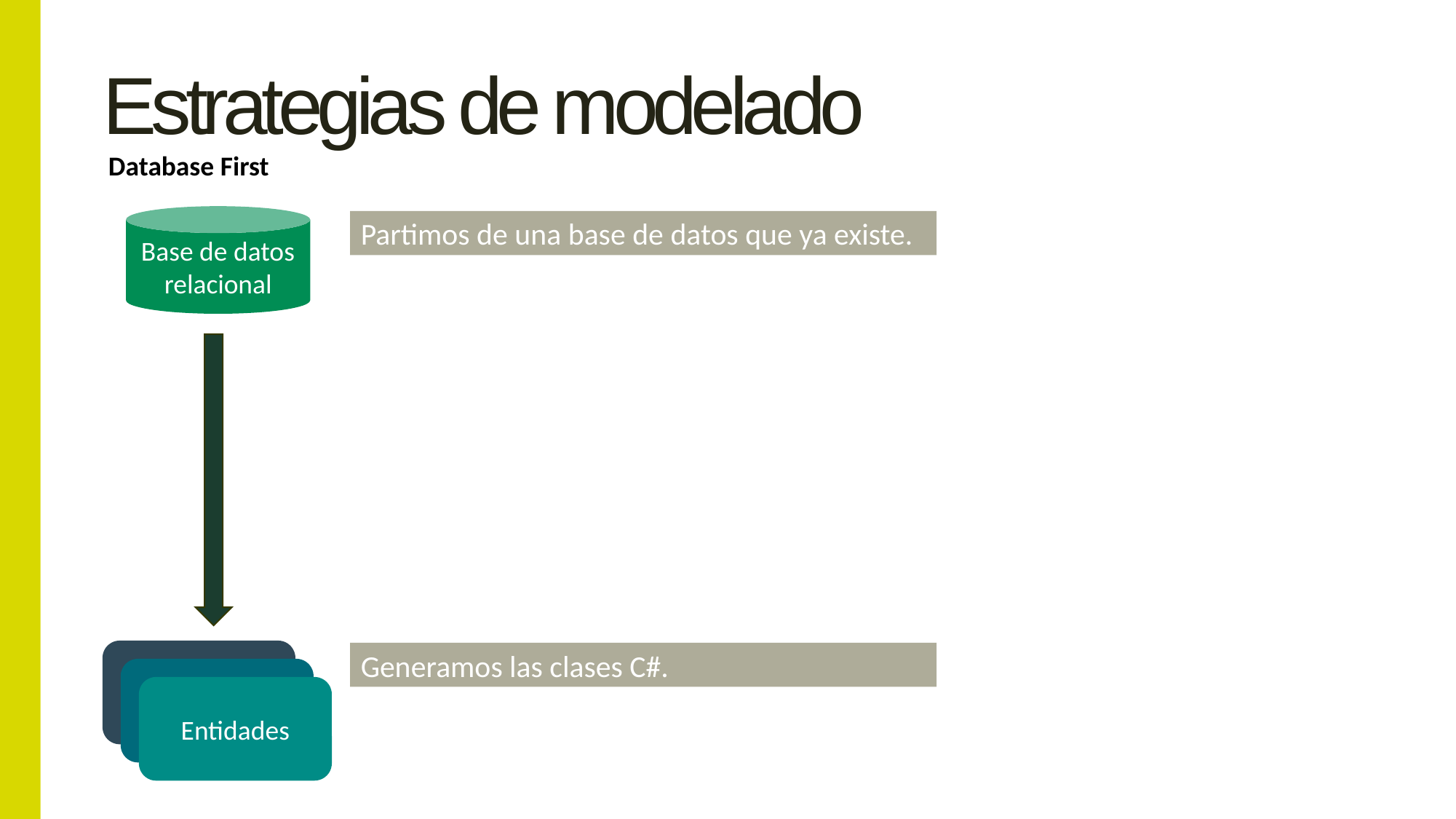

# Estrategias de modelado
Database First
Base de datos
relacional
Partimos de una base de datos que ya existe.

Entidades
Generamos las clases C#.
Entidades
Entidades